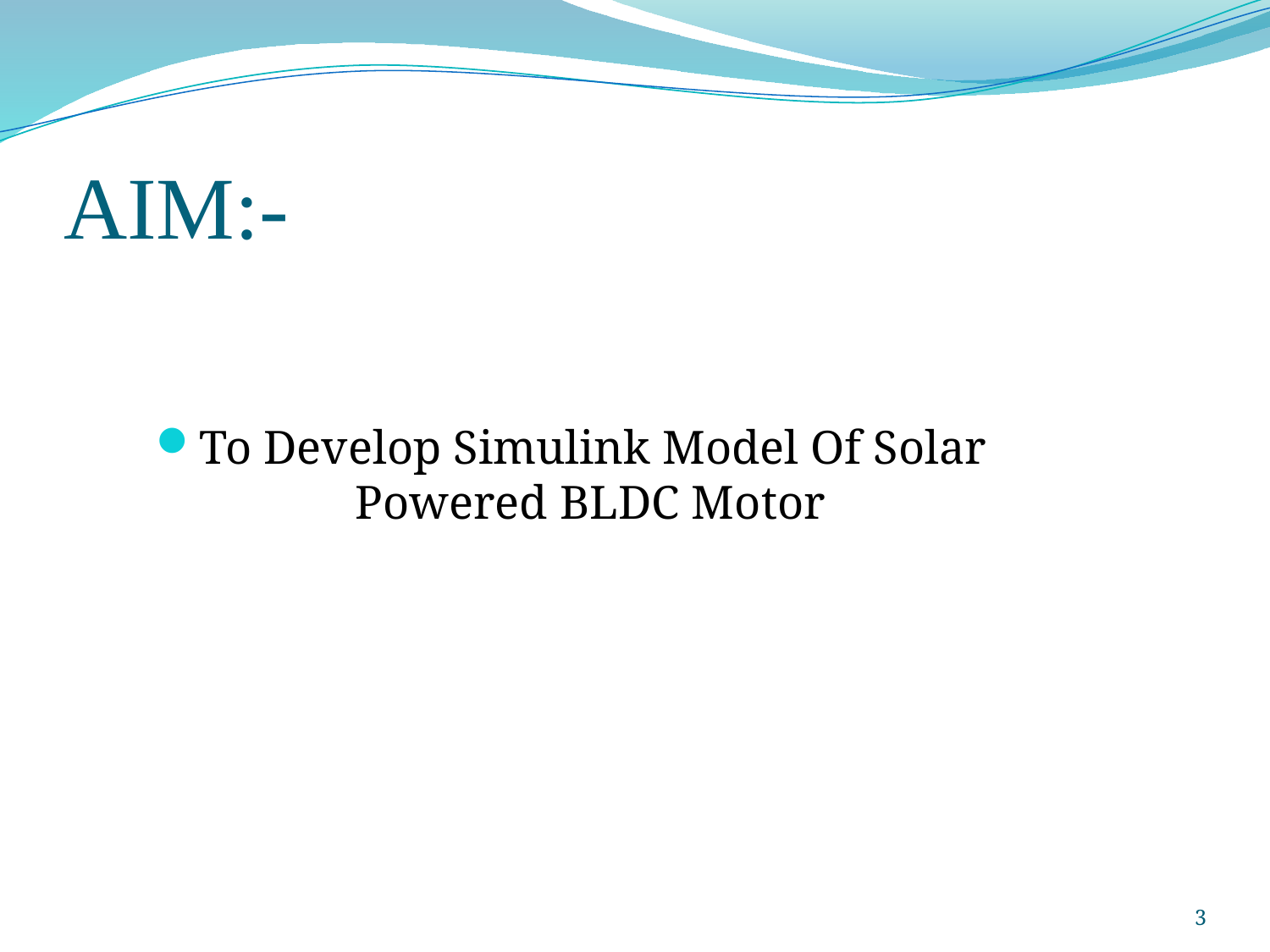

# AIM:-
To Develop Simulink Model Of Solar Powered BLDC Motor
3